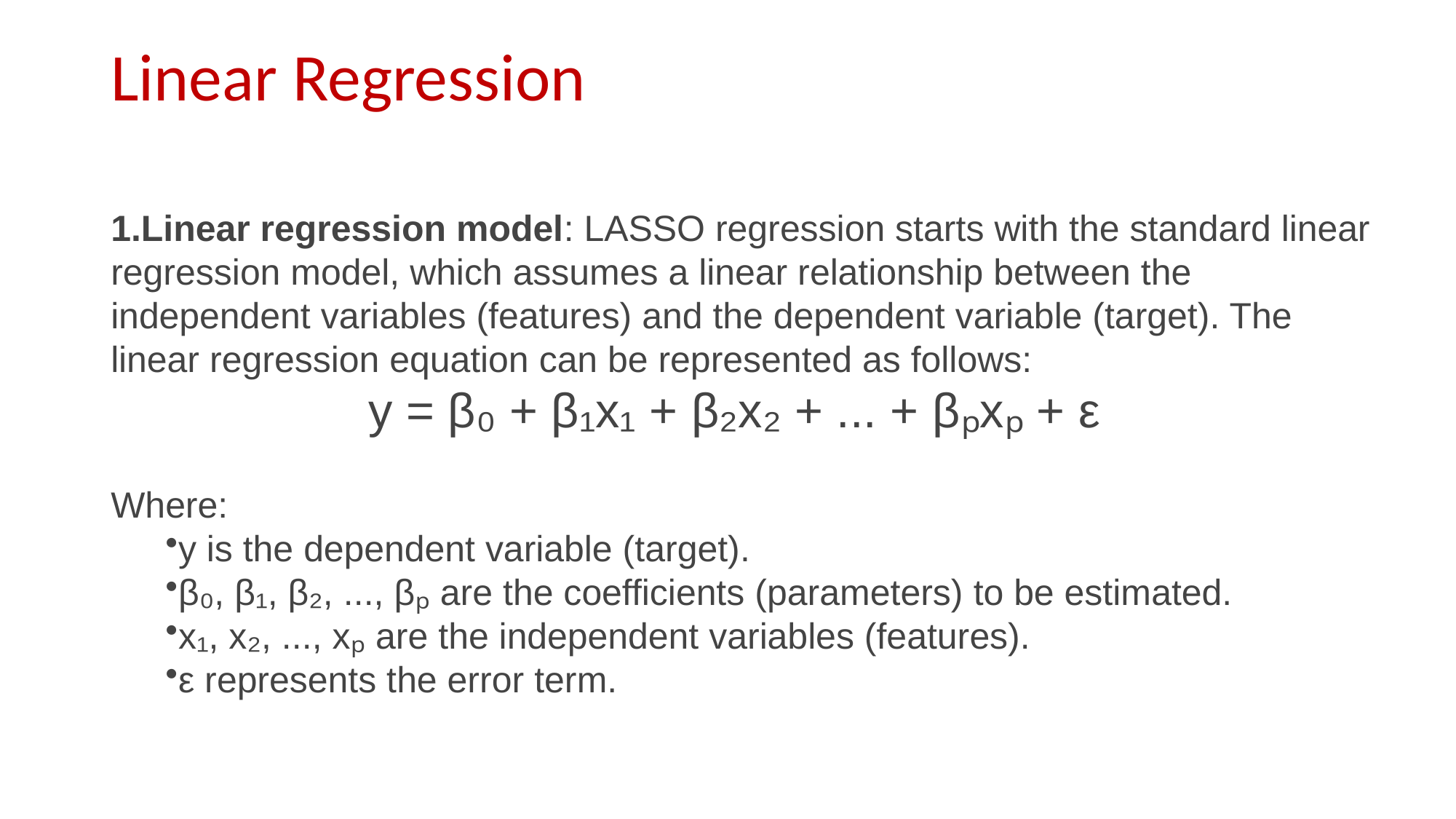

# Linear Regression

Linear regression model: LASSO regression starts with the standard linear regression model, which assumes a linear relationship between the independent variables (features) and the dependent variable (target). The linear regression equation can be represented as follows:
y = β₀ + β₁x₁ + β₂x₂ + ... + βₚxₚ + ε

Where:
y is the dependent variable (target).
β₀, β₁, β₂, ..., βₚ are the coefficients (parameters) to be estimated.
x₁, x₂, ..., xₚ are the independent variables (features).
ε represents the error term.